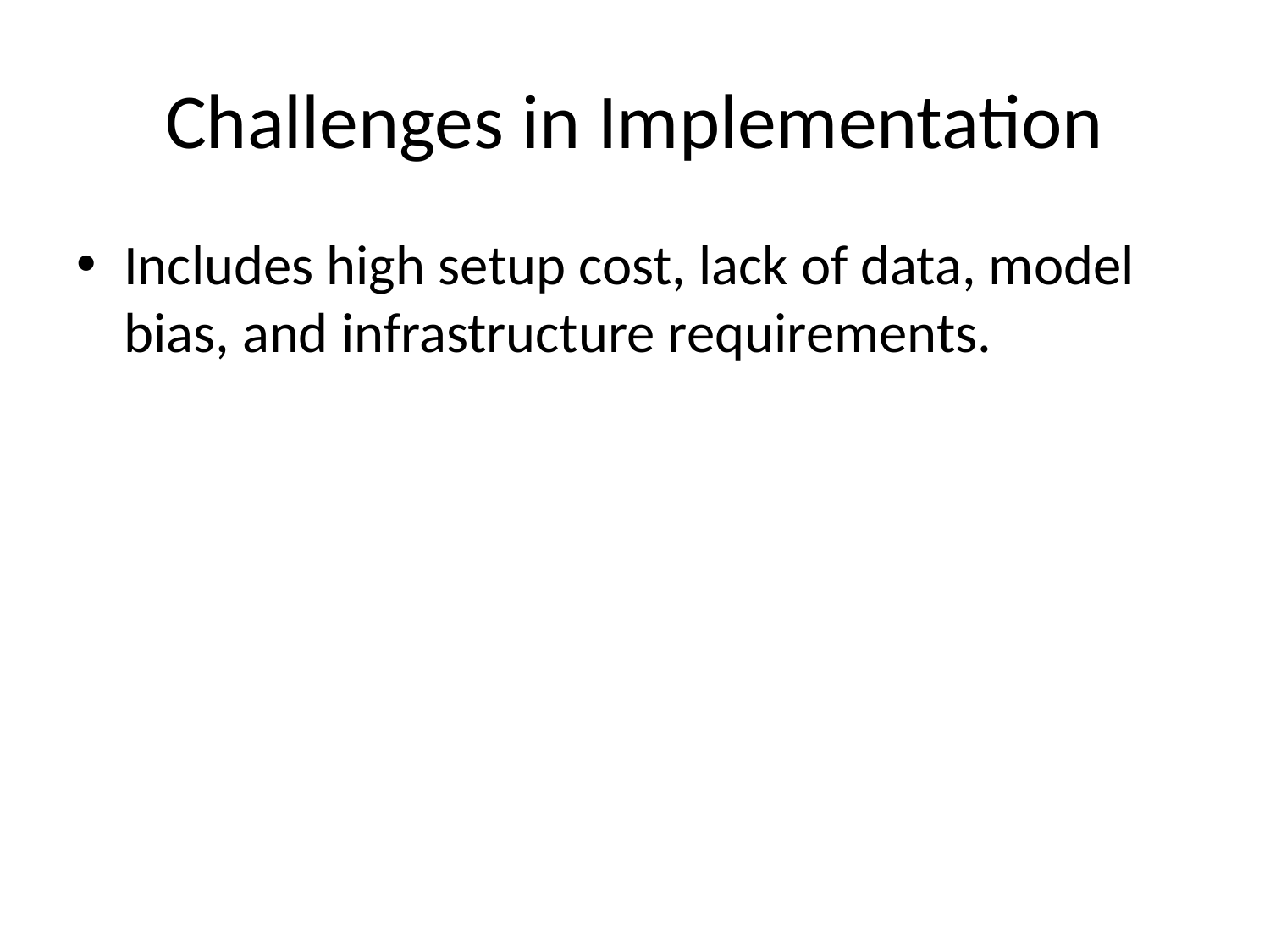

# Challenges in Implementation
Includes high setup cost, lack of data, model bias, and infrastructure requirements.